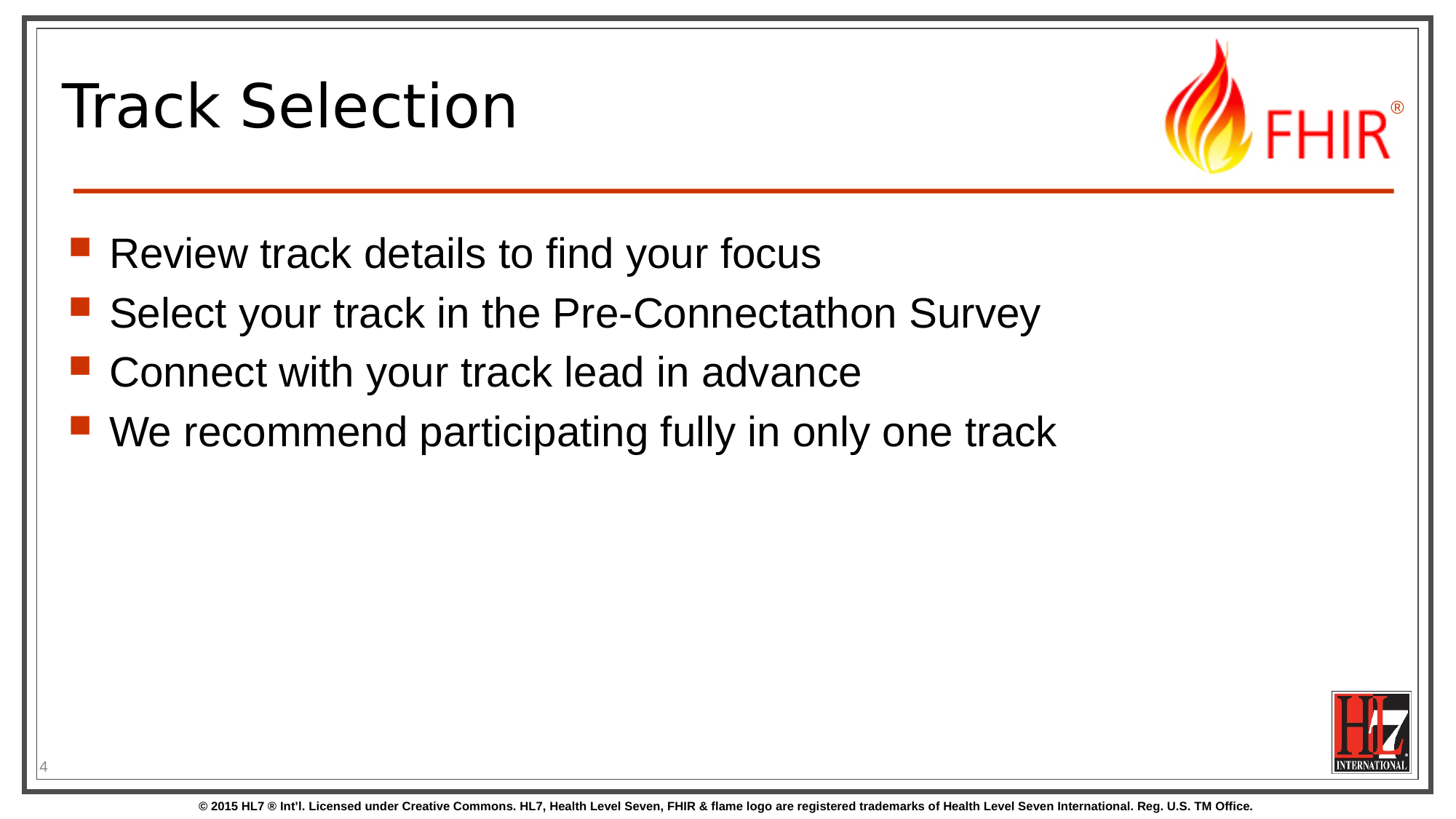

# Track Selection
Review track details to find your focus
Select your track in the Pre-Connectathon Survey
Connect with your track lead in advance
We recommend participating fully in only one track

4